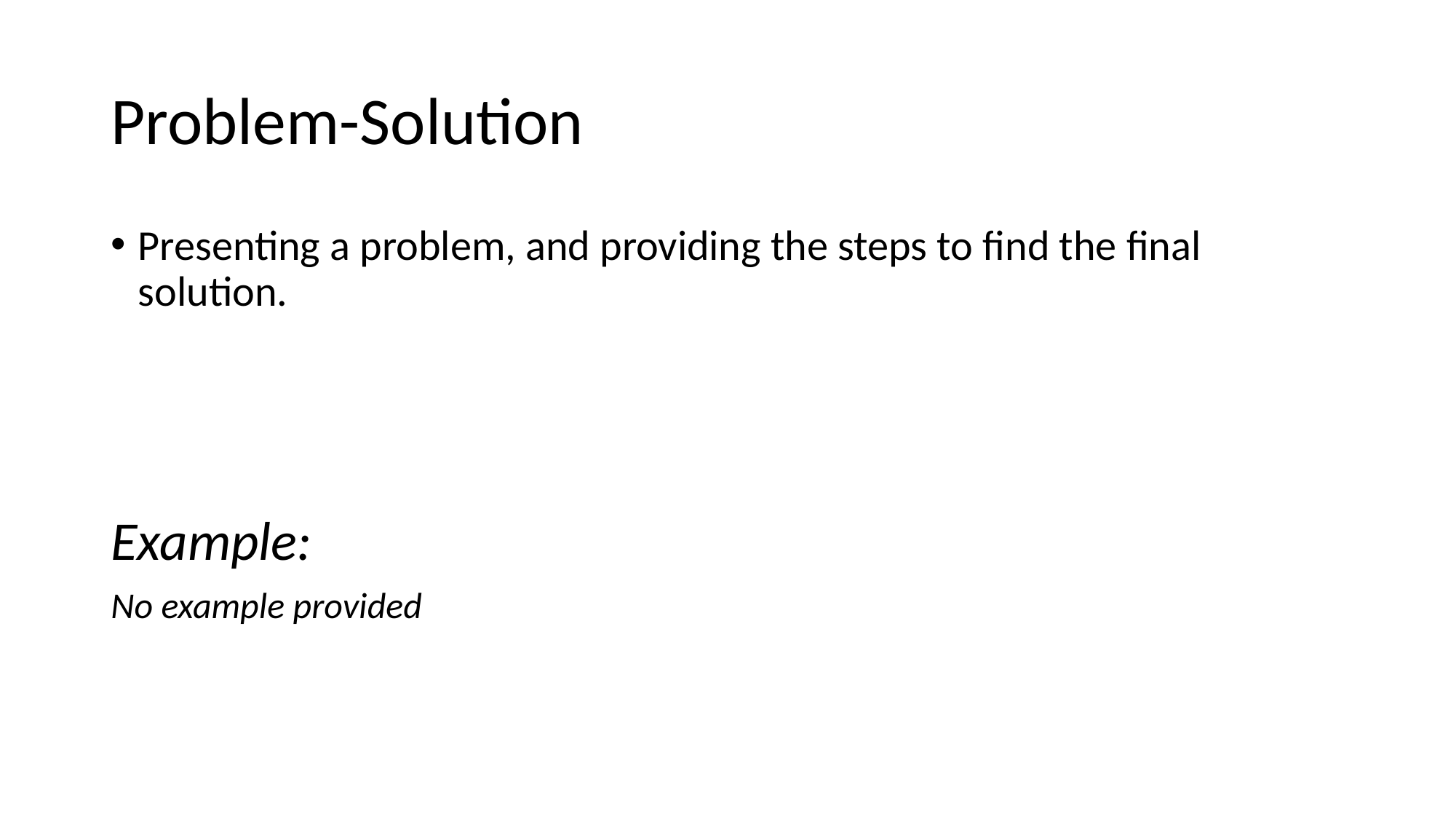

# Problem-Solution
Presenting a problem, and providing the steps to find the final solution.

Example:
No example provided